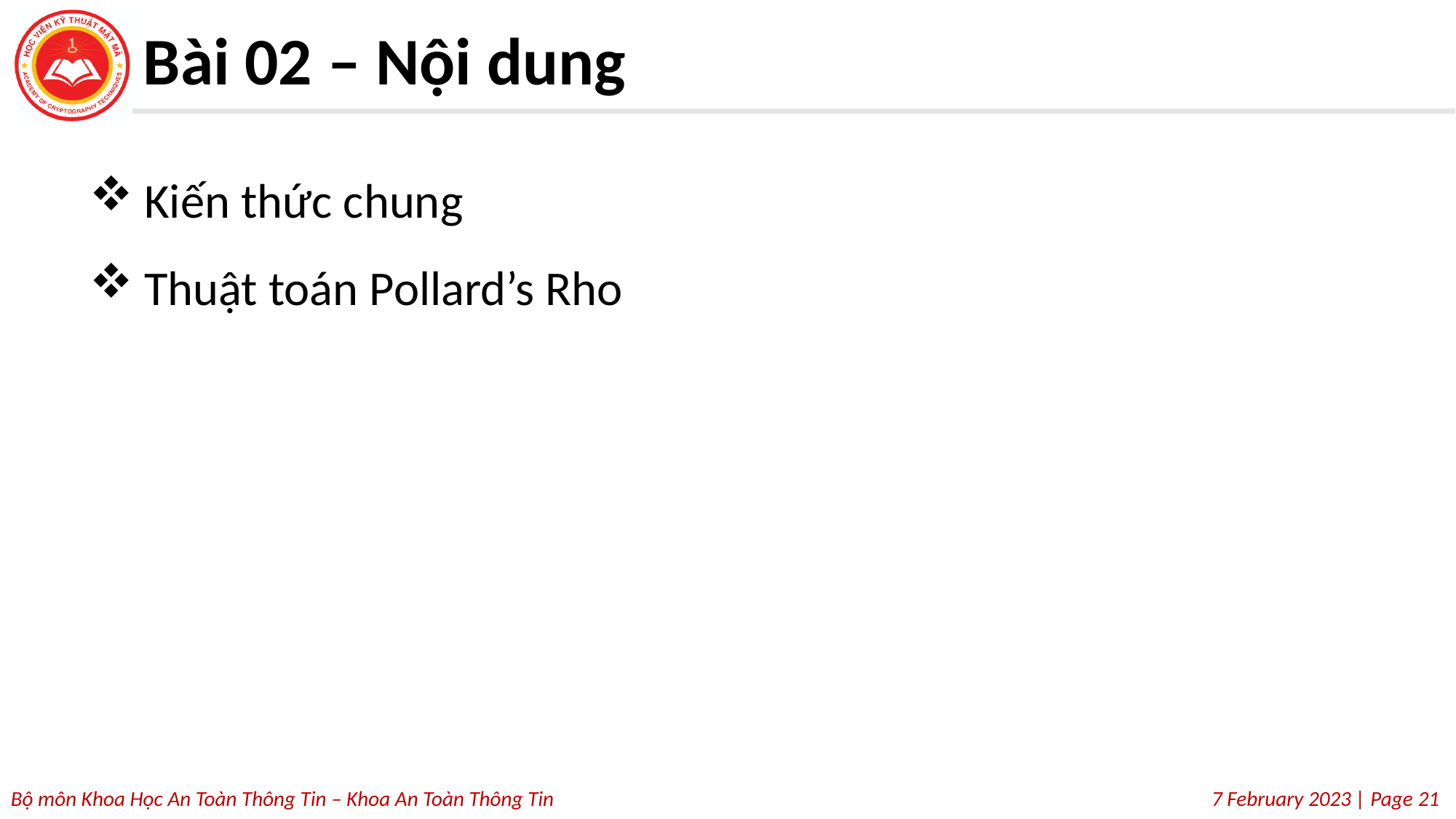

# Bài 02 – Nội dung
Kiến thức chung
Thuật toán Pollard’s Rho